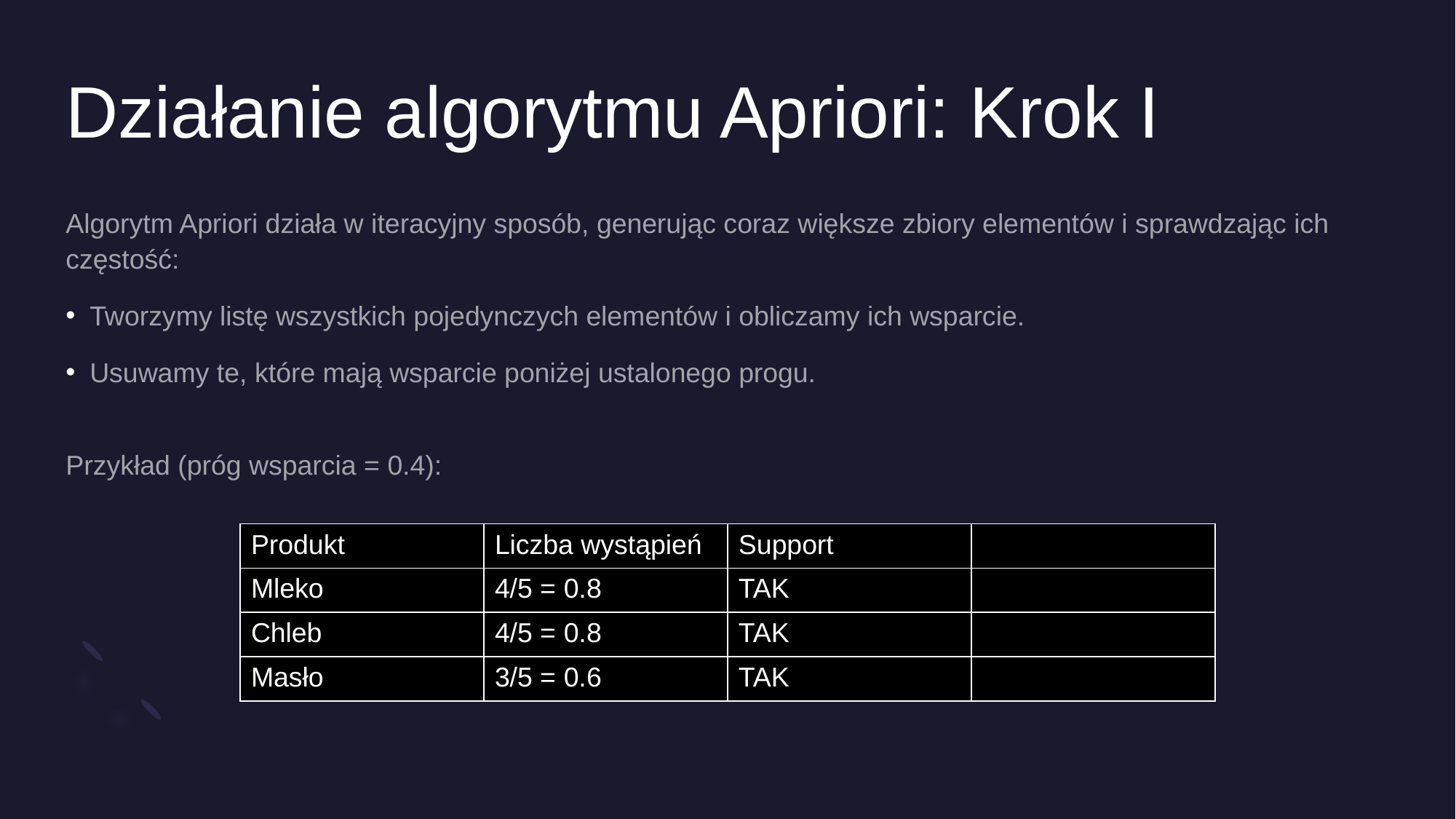

# Działanie algorytmu Apriori: Krok I
Algorytm Apriori działa w iteracyjny sposób, generując coraz większe zbiory elementów i sprawdzając ich częstość:
Tworzymy listę wszystkich pojedynczych elementów i obliczamy ich wsparcie.
Usuwamy te, które mają wsparcie poniżej ustalonego progu.
Przykład (próg wsparcia = 0.4):

| Produkt | Liczba wystąpień | Support |  |
| --- | --- | --- | --- |
| Mleko | 4/5 = 0.8 | TAK |  |
| Chleb | 4/5 = 0.8 | TAK |  |
| Masło | 3/5 = 0.6 | TAK |  |